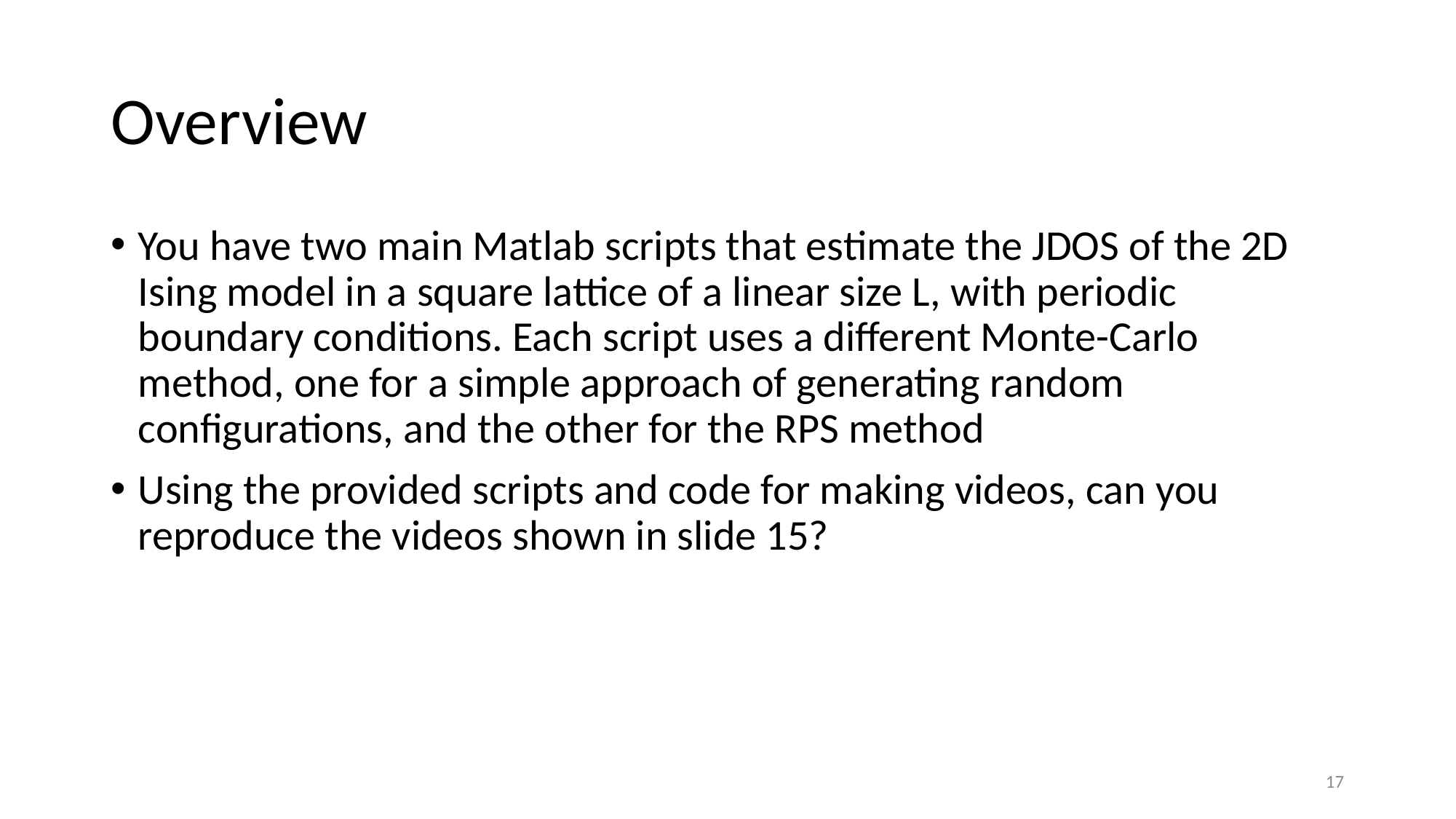

# Overview
You have two main Matlab scripts that estimate the JDOS of the 2D Ising model in a square lattice of a linear size L, with periodic boundary conditions. Each script uses a different Monte-Carlo method, one for a simple approach of generating random configurations, and the other for the RPS method
Using the provided scripts and code for making videos, can you reproduce the videos shown in slide 15?
17